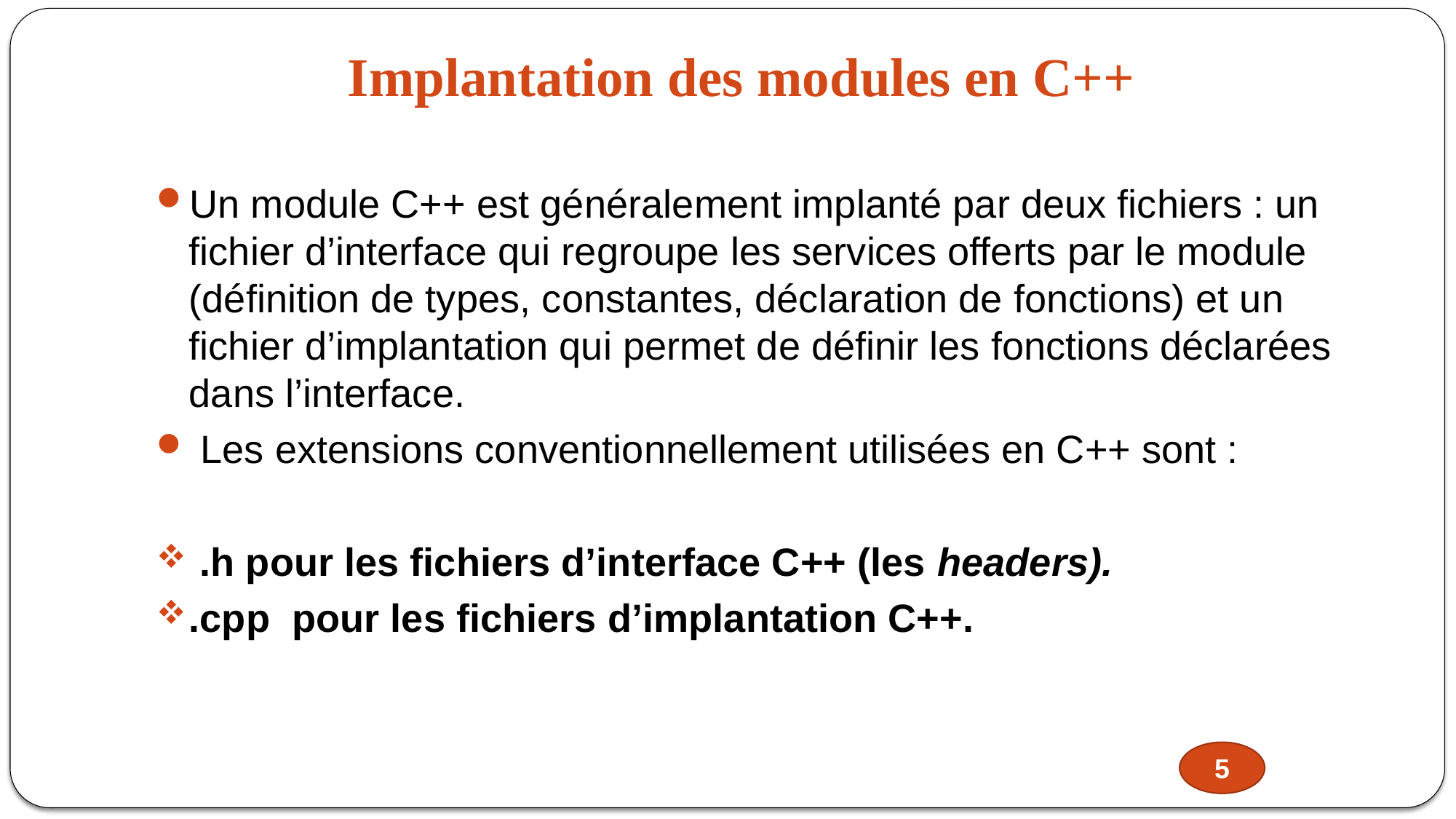

Implantation des modules en C++
Un module C++ est généralement implanté par deux fichiers : un fichier d’interface qui regroupe les services offerts par le module (définition de types, constantes, déclaration de fonctions) et un fichier d’implantation qui permet de définir les fonctions déclarées dans l’interface.
 Les extensions conventionnellement utilisées en C++ sont :

 .h pour les fichiers d’interface C++ (les headers).
.cpp  pour les fichiers d’implantation C++.
5